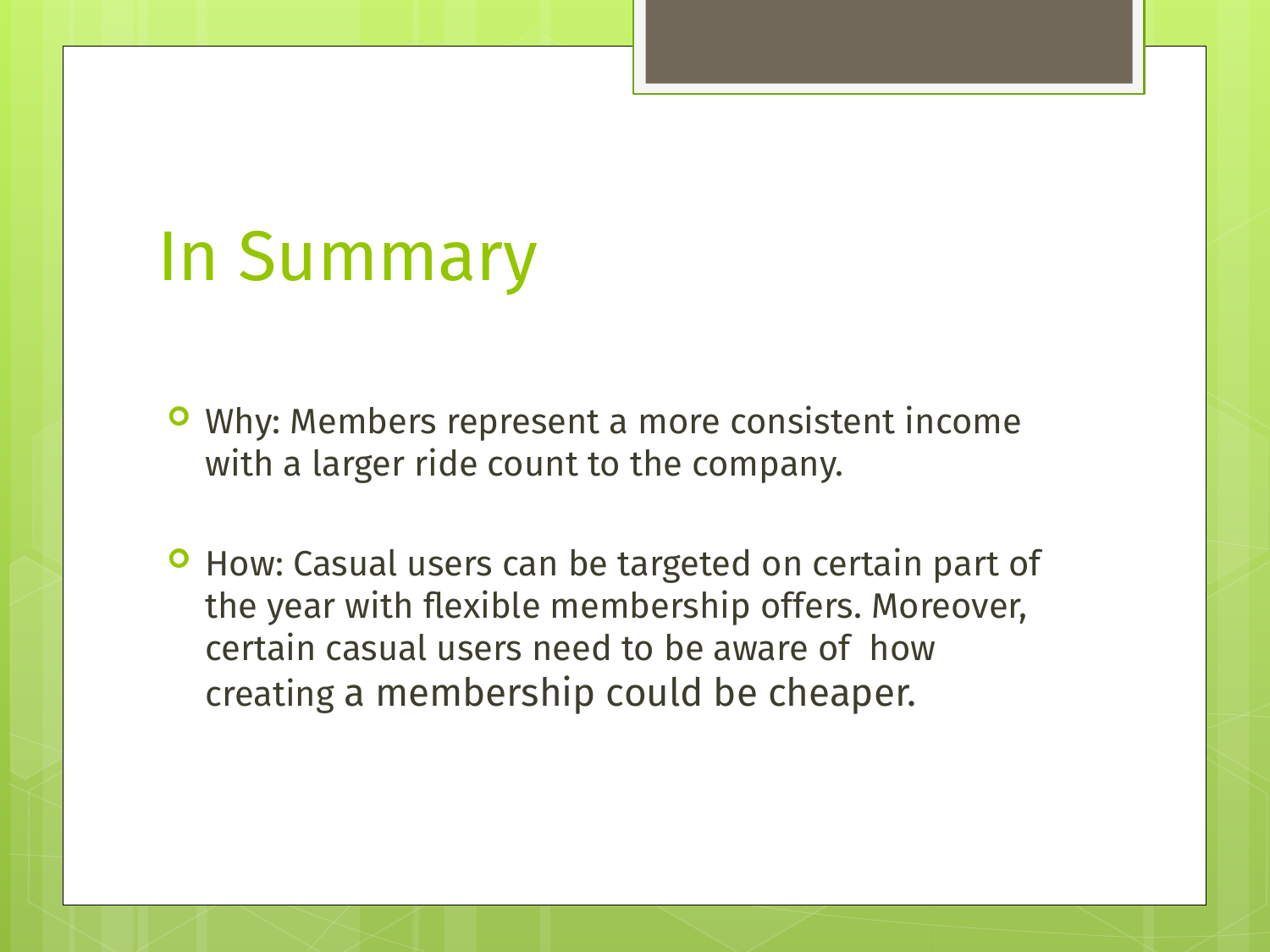

# In Summary
Why: Members represent a more consistent income with a larger ride count to the company.

How: Casual users can be targeted on certain part of the year with flexible membership offers. Moreover, certain casual users need to be aware of  how creating a membership could be cheaper.